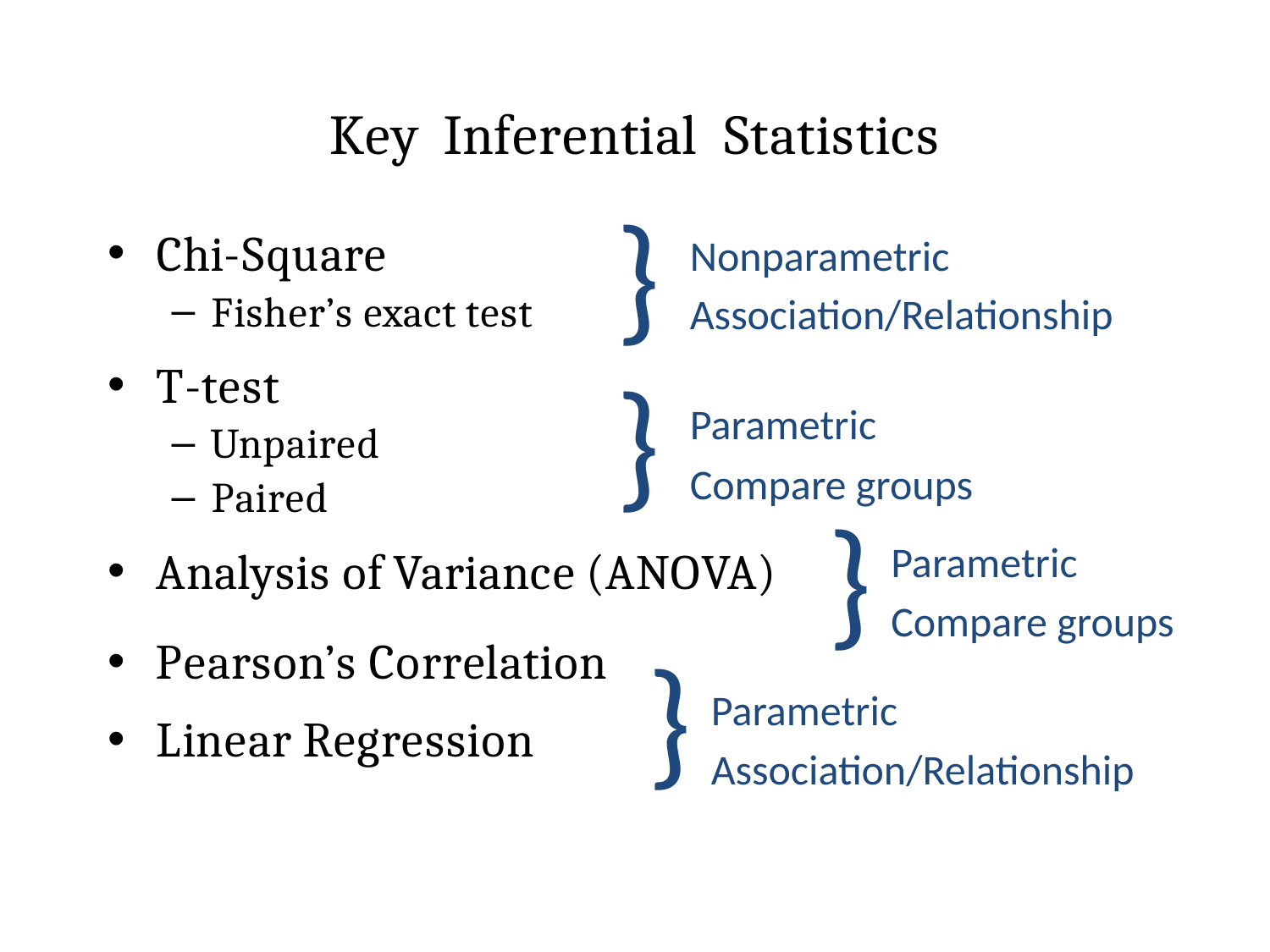

# Key  Inferential  Statistics
}
Chi-Square
Fisher’s exact test
T-test
Unpaired
Paired
Analysis of Variance (ANOVA)
Pearson’s Correlation
Linear Regression

Nonparametric
Association/Relationship
}
Parametric
Compare groups
}
Parametric
Compare groups
}
Parametric
Association/Relationship